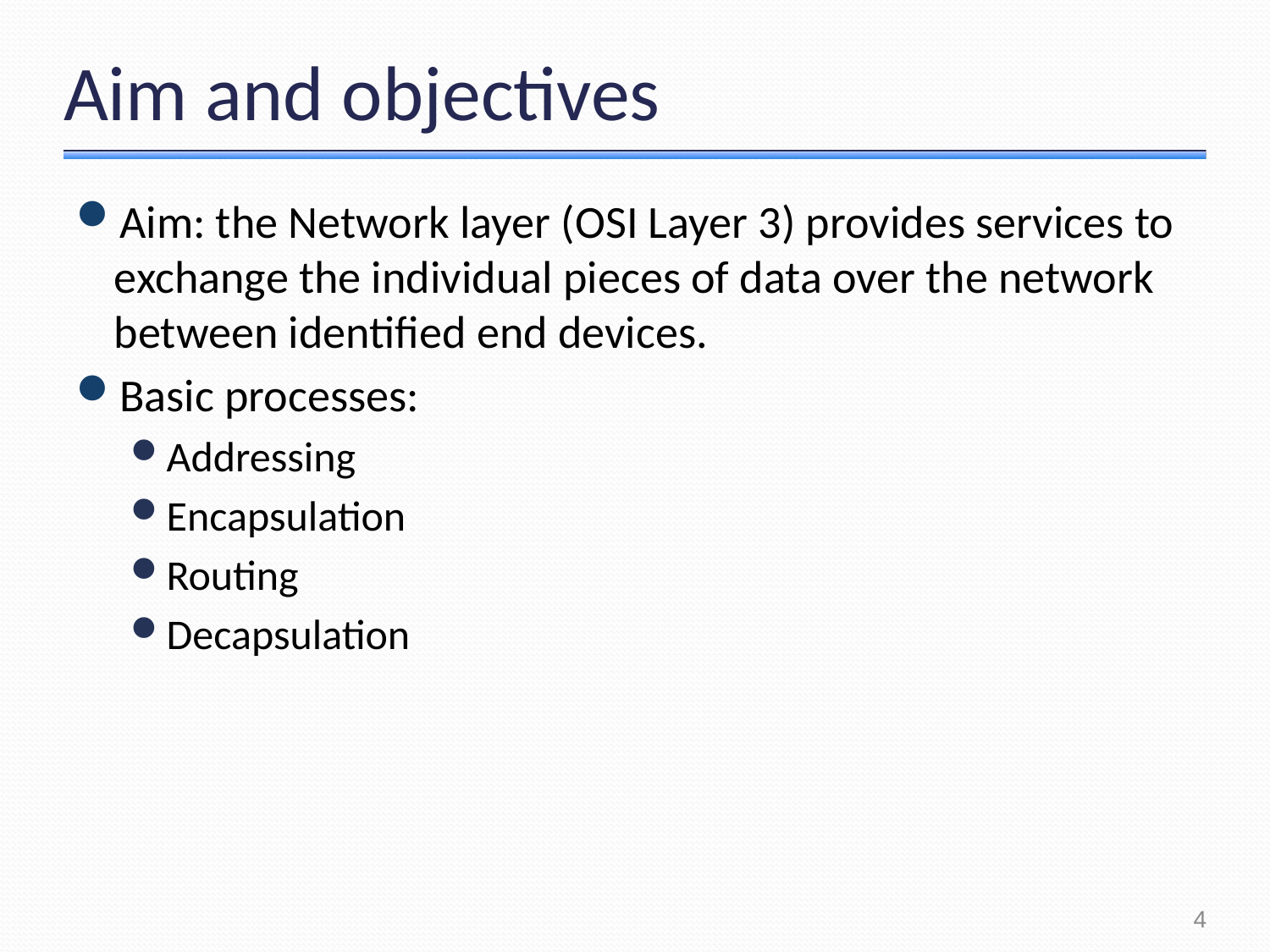

# Aim and objectives
Aim: the Network layer (OSI Layer 3) provides services to exchange the individual pieces of data over the network between identified end devices.
Basic processes:
Addressing
Encapsulation
Routing
Decapsulation
4